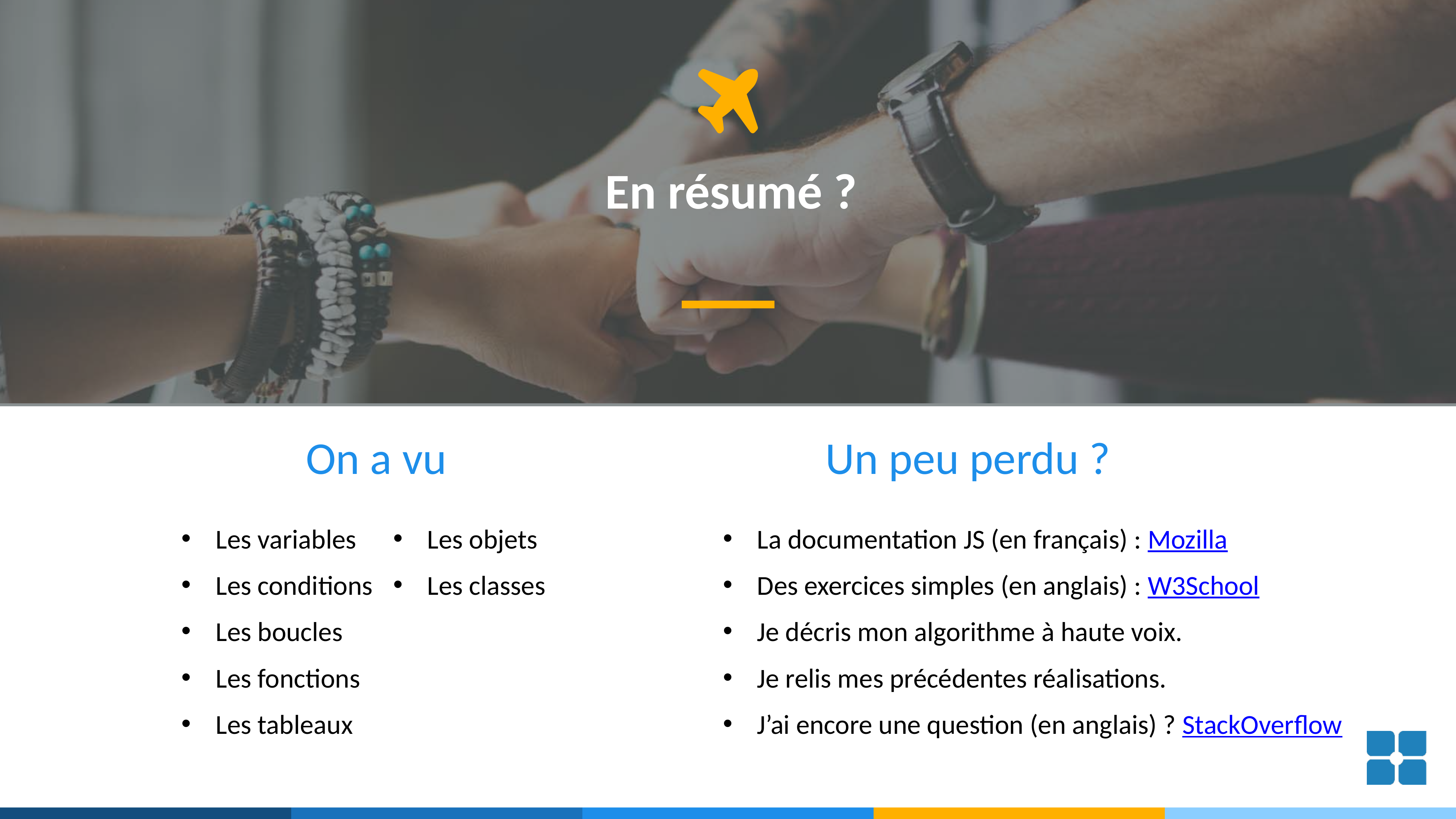

En résumé ?
On a vu
Un peu perdu ?
Les variables
Les conditions
Les boucles
Les fonctions
Les tableaux
Les objets
Les classes
La documentation JS (en français) : Mozilla
Des exercices simples (en anglais) : W3School
Je décris mon algorithme à haute voix.
Je relis mes précédentes réalisations.
J’ai encore une question (en anglais) ? StackOverflow